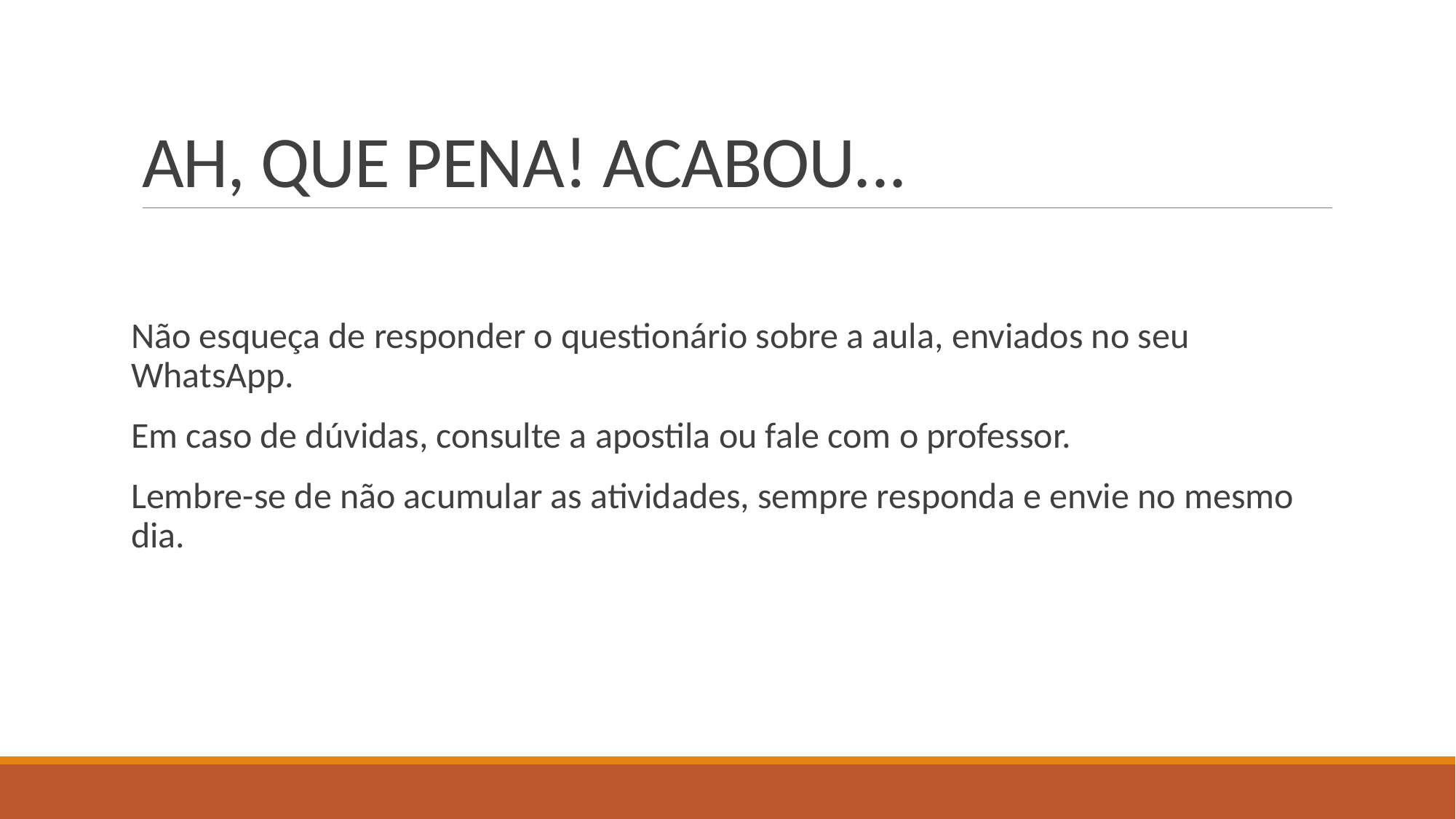

# AH, QUE PENA! ACABOU...
Não esqueça de responder o questionário sobre a aula, enviados no seu WhatsApp.
Em caso de dúvidas, consulte a apostila ou fale com o professor.
Lembre-se de não acumular as atividades, sempre responda e envie no mesmo dia.